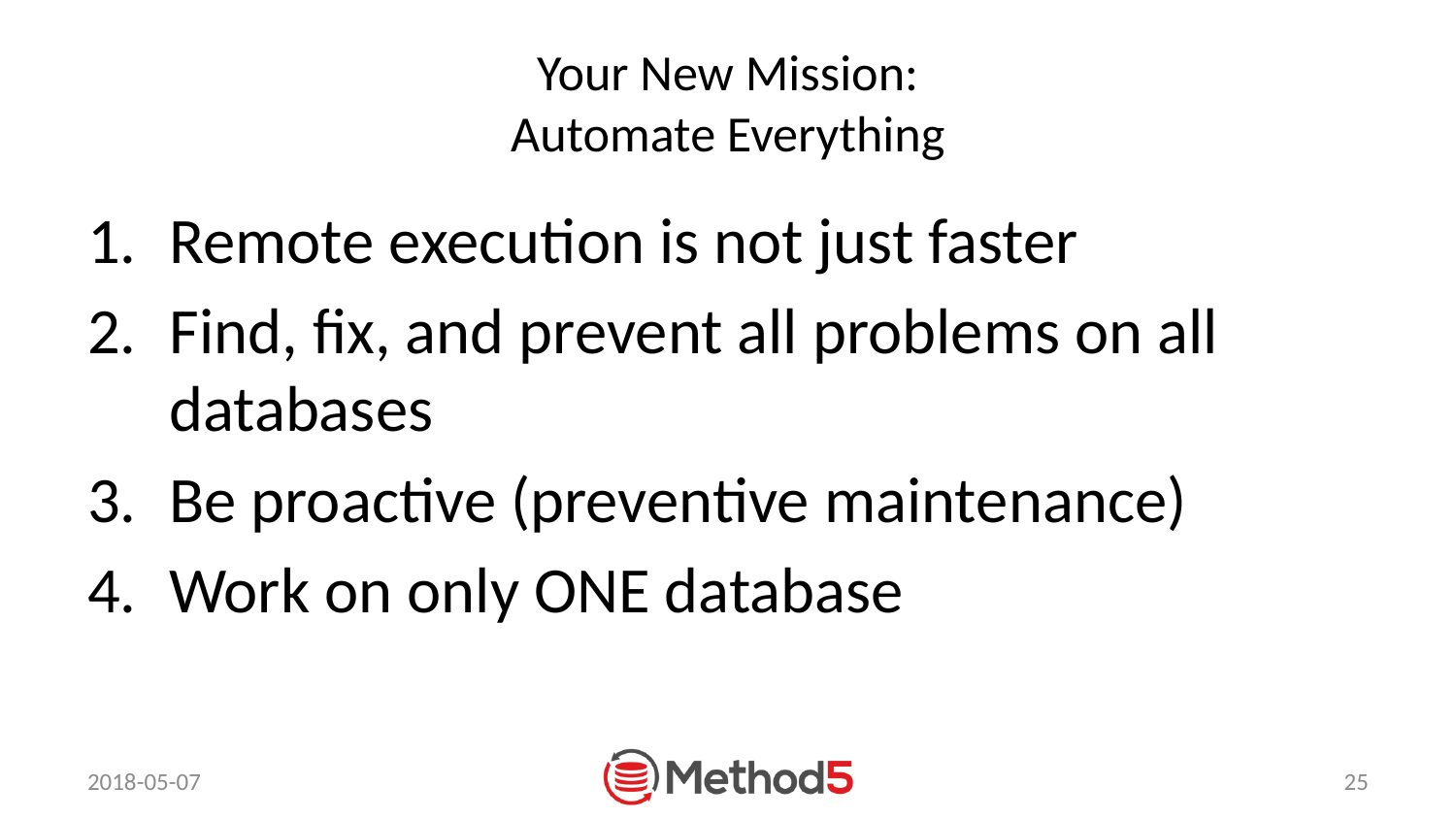

# Your New Mission: Automate Everything
Remote execution is not just faster
Find, fix, and prevent all problems on all databases
Be proactive (preventive maintenance)
Work on only ONE database
2018-05-07
25